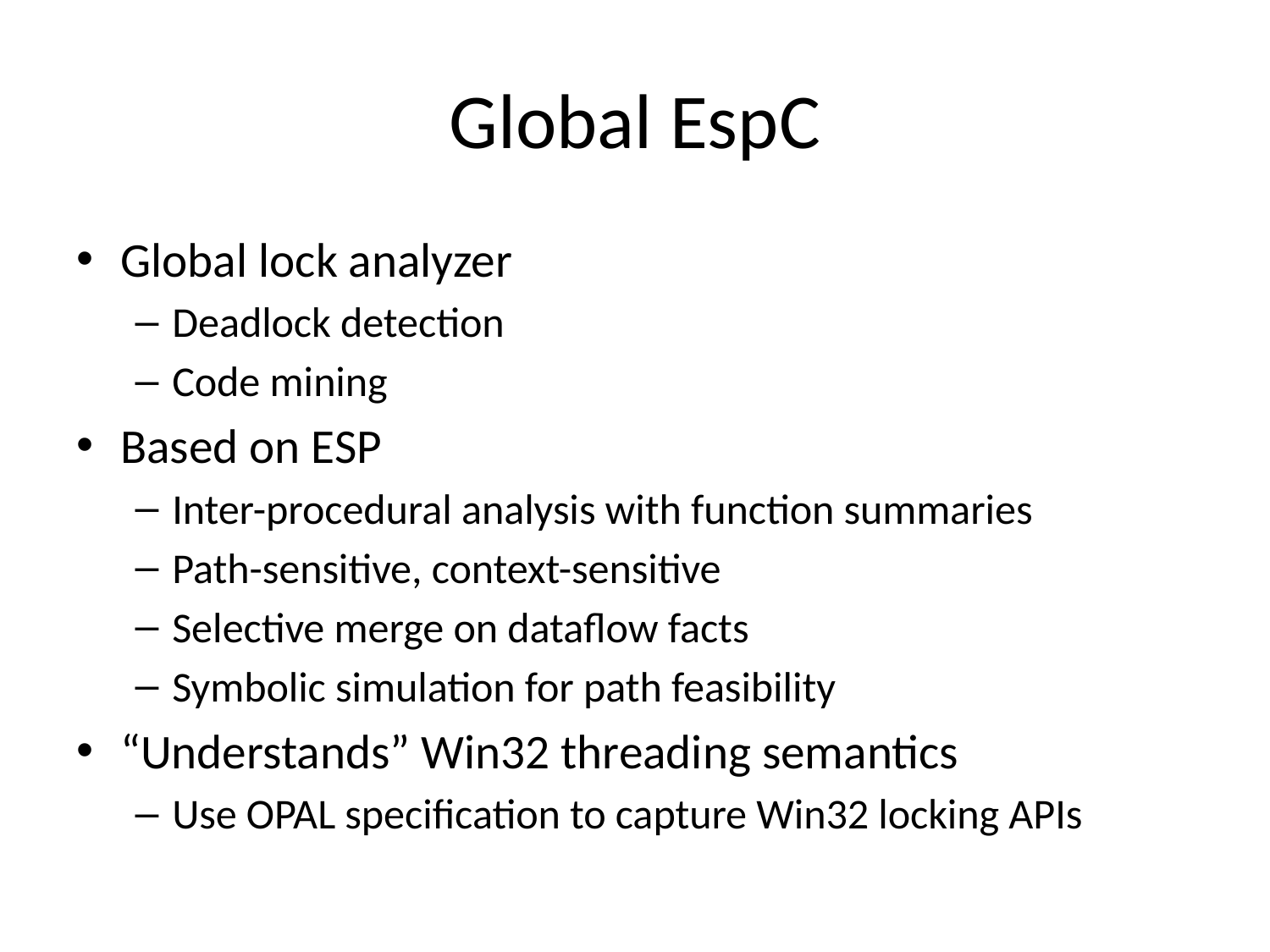

# Global EspC
Global lock analyzer
Deadlock detection
Code mining
Based on ESP
Inter-procedural analysis with function summaries
Path-sensitive, context-sensitive
Selective merge on dataflow facts
Symbolic simulation for path feasibility
“Understands” Win32 threading semantics
Use OPAL specification to capture Win32 locking APIs